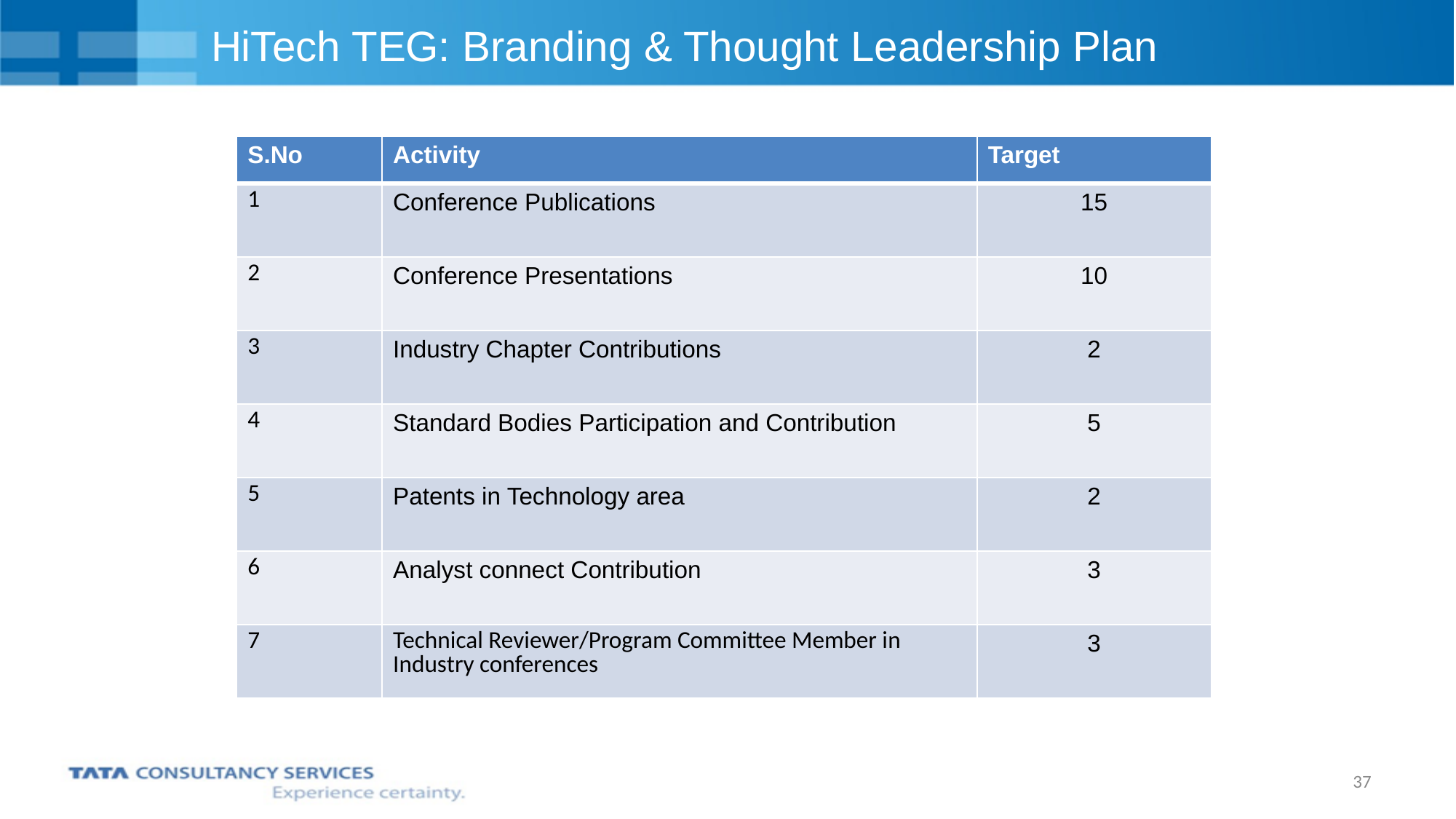

# HiTech TEG: Branding & Thought Leadership Plan
| S.No | Activity | Target |
| --- | --- | --- |
| 1 | Conference Publications | 15 |
| 2 | Conference Presentations | 10 |
| 3 | Industry Chapter Contributions | 2 |
| 4 | Standard Bodies Participation and Contribution | 5 |
| 5 | Patents in Technology area | 2 |
| 6 | Analyst connect Contribution | 3 |
| 7 | Technical Reviewer/Program Committee Member in Industry conferences | 3 |
37